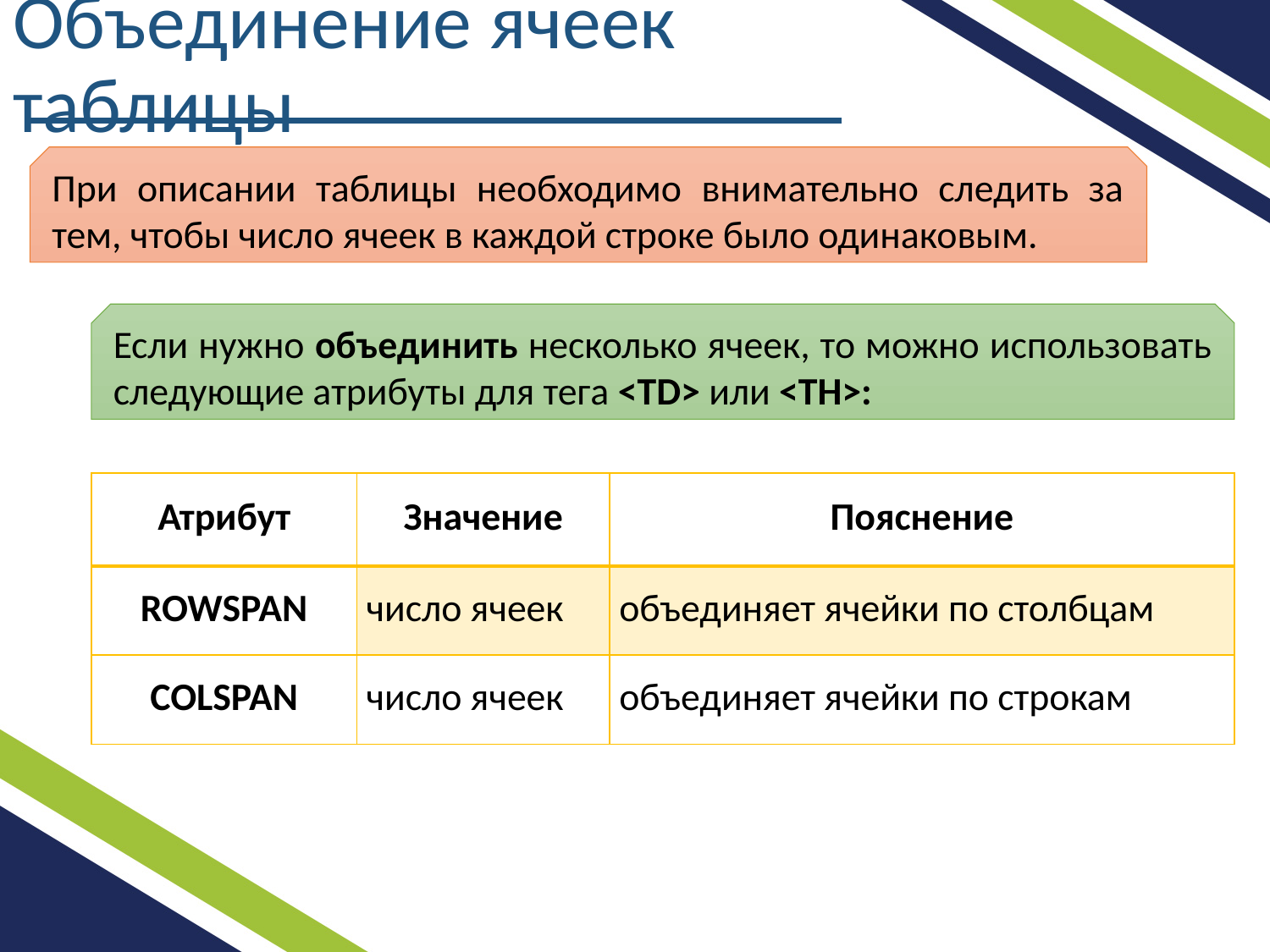

Объединение ячеек таблицы
При описании таблицы необходимо внимательно следить за тем, чтобы число ячеек в каждой строке было одинаковым.
Если нужно объединить несколько ячеек, то можно использовать следующие атрибуты для тега <TD> или <TH>:
| Атрибут | Значение | Пояснение |
| --- | --- | --- |
| ROWSPAN | число ячеек | объединяет ячейки по столбцам |
| COLSPAN | число ячеек | объединяет ячейки по строкам |